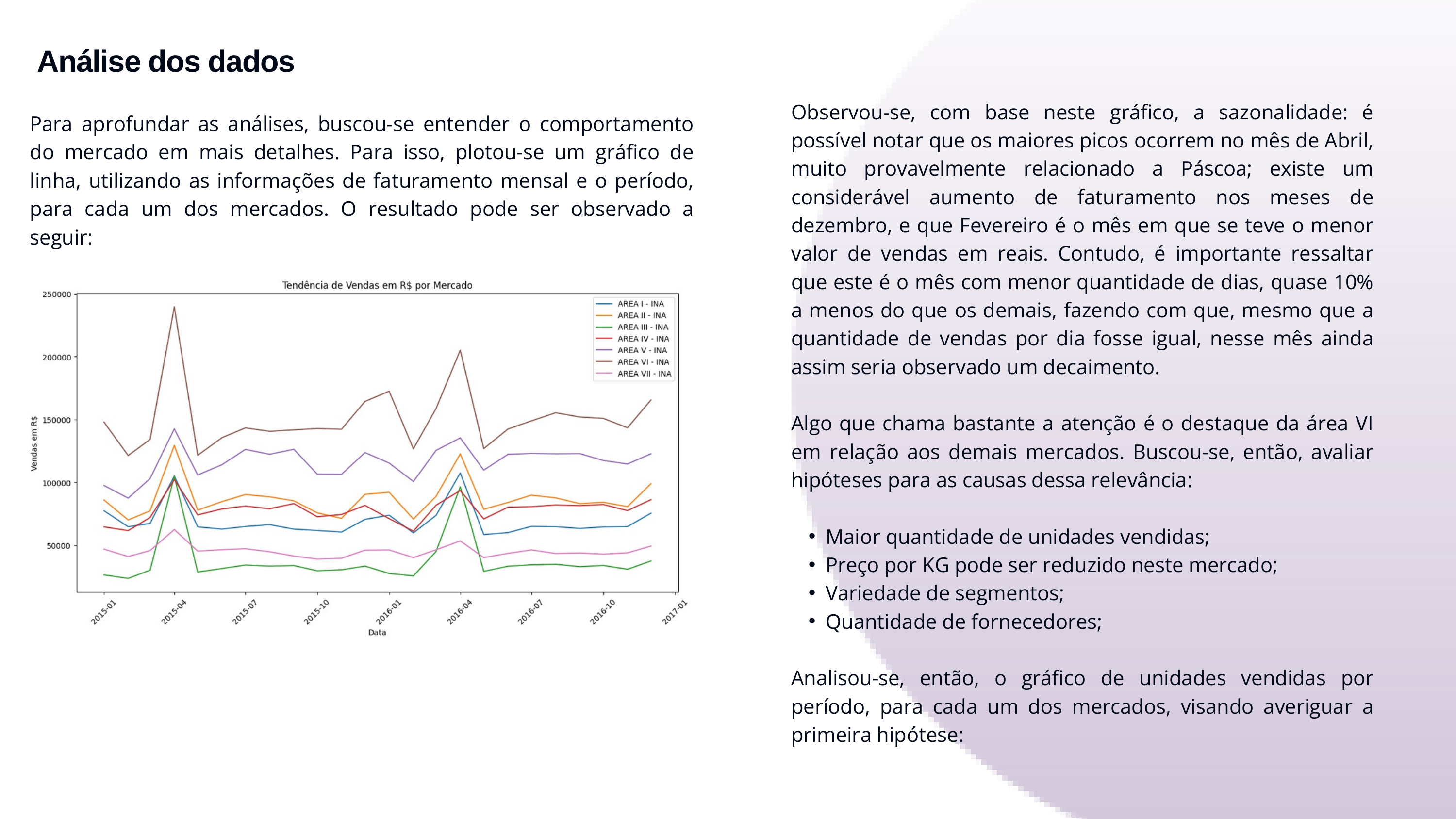

Análise dos dados
Observou-se, com base neste gráfico, a sazonalidade: é possível notar que os maiores picos ocorrem no mês de Abril, muito provavelmente relacionado a Páscoa; existe um considerável aumento de faturamento nos meses de dezembro, e que Fevereiro é o mês em que se teve o menor valor de vendas em reais. Contudo, é importante ressaltar que este é o mês com menor quantidade de dias, quase 10% a menos do que os demais, fazendo com que, mesmo que a quantidade de vendas por dia fosse igual, nesse mês ainda assim seria observado um decaimento.

Algo que chama bastante a atenção é o destaque da área VI em relação aos demais mercados. Buscou-se, então, avaliar hipóteses para as causas dessa relevância:

Maior quantidade de unidades vendidas;
Preço por KG pode ser reduzido neste mercado;
Variedade de segmentos;
Quantidade de fornecedores;

Analisou-se, então, o gráfico de unidades vendidas por período, para cada um dos mercados, visando averiguar a primeira hipótese:

Para aprofundar as análises, buscou-se entender o comportamento do mercado em mais detalhes. Para isso, plotou-se um gráfico de linha, utilizando as informações de faturamento mensal e o período, para cada um dos mercados. O resultado pode ser observado a seguir: